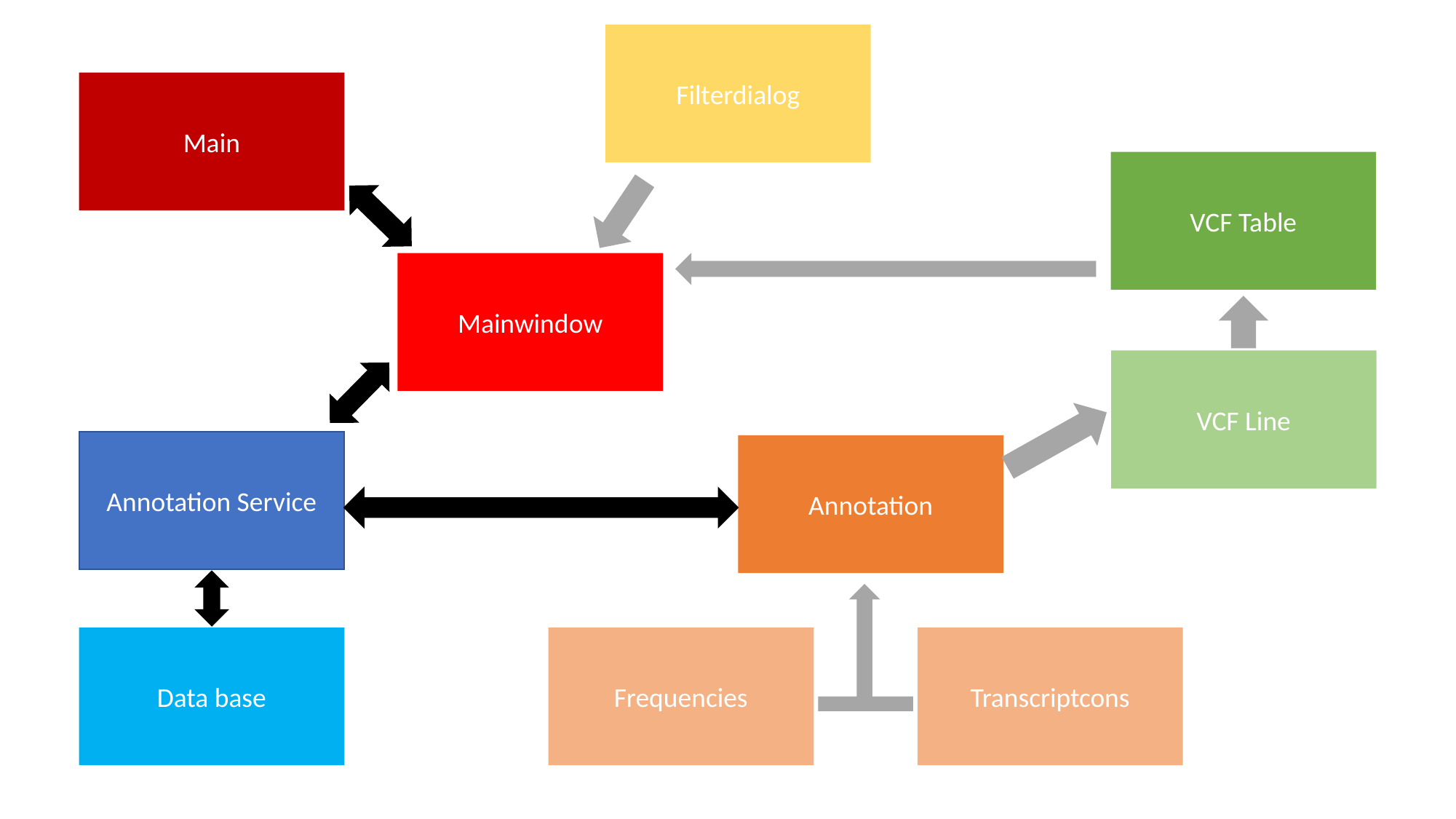

Filterdialog
Main
VCF Table

Mainwindow

VCF Line

Annotation Service
Annotation

Data base
Frequencies
Transcriptcons